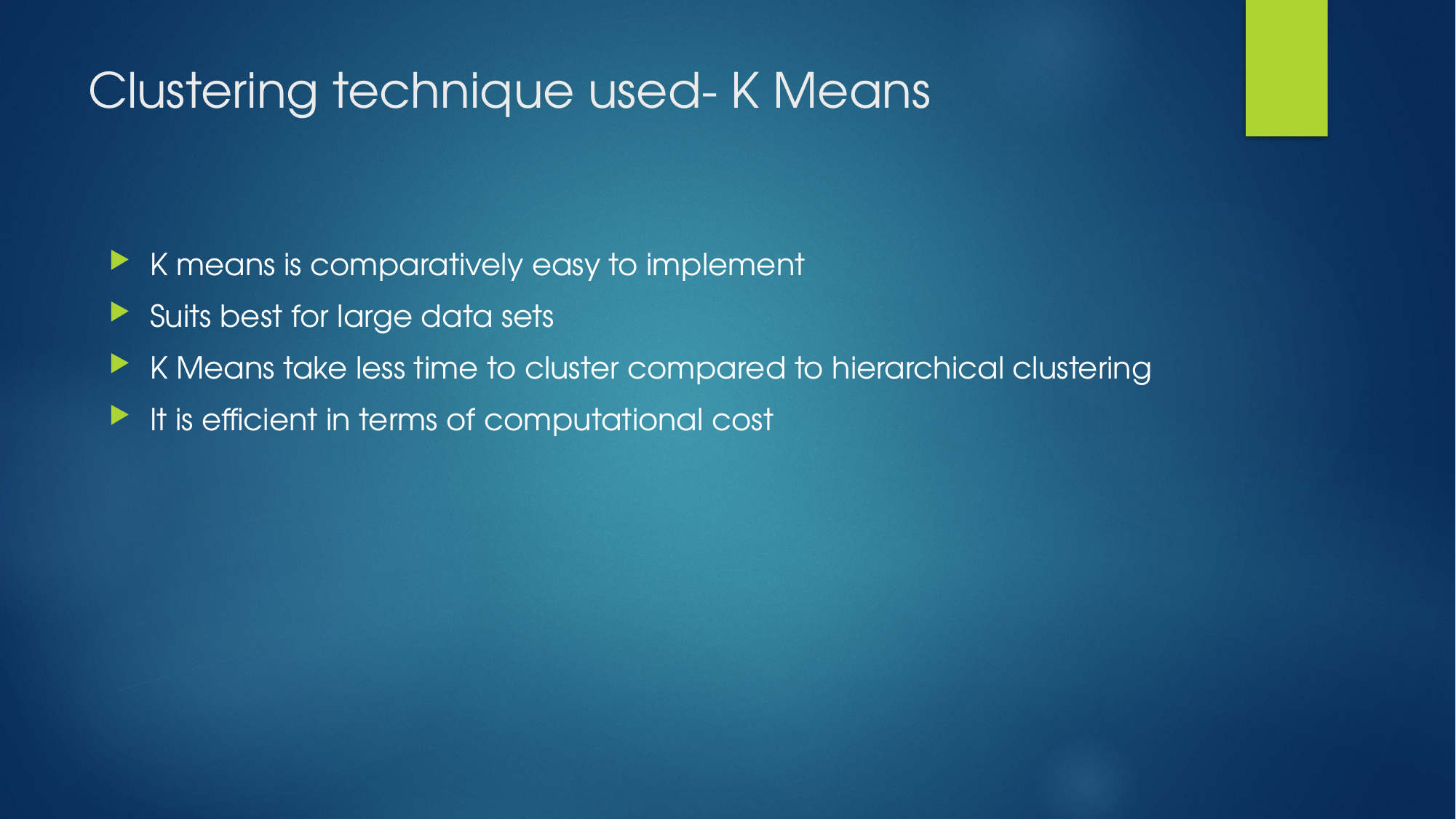

# Clustering technique used- K Means

K means is comparatively easy to implement
Suits best for large data sets
K Means take less time to cluster compared to hierarchical clustering
It is efficient in terms of computational cost